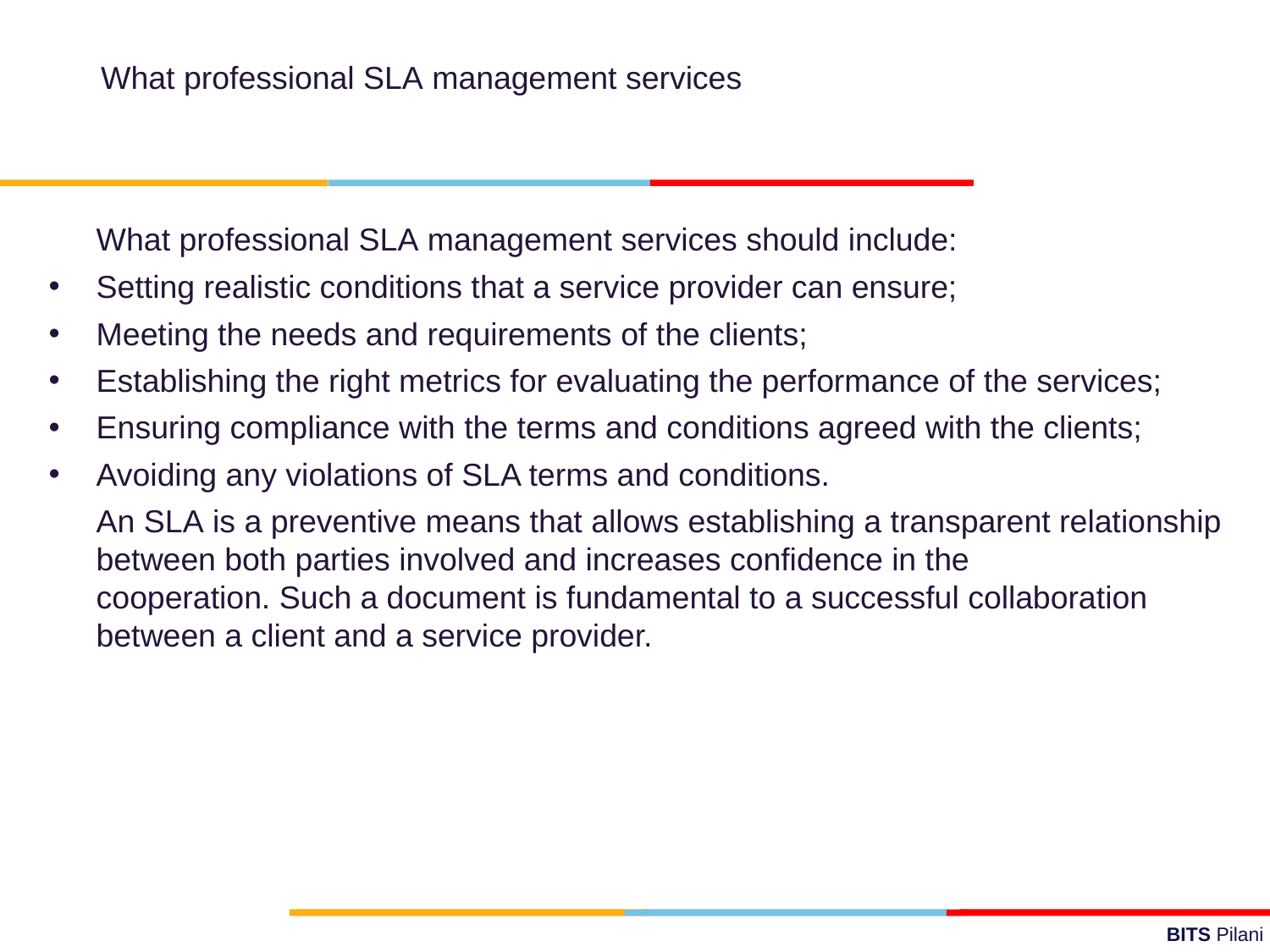

What professional SLA management services
	What professional SLA management services should include:
Setting realistic conditions that a service provider can ensure;
Meeting the needs and requirements of the clients;
Establishing the right metrics for evaluating the performance of the services;
Ensuring compliance with the terms and conditions agreed with the clients;
Avoiding any violations of SLA terms and conditions.
	An SLA is a preventive means that allows establishing a transparent relationship between both parties involved and increases confidence in the cooperation. Such a document is fundamental to a successful collaboration between a client and a service provider.